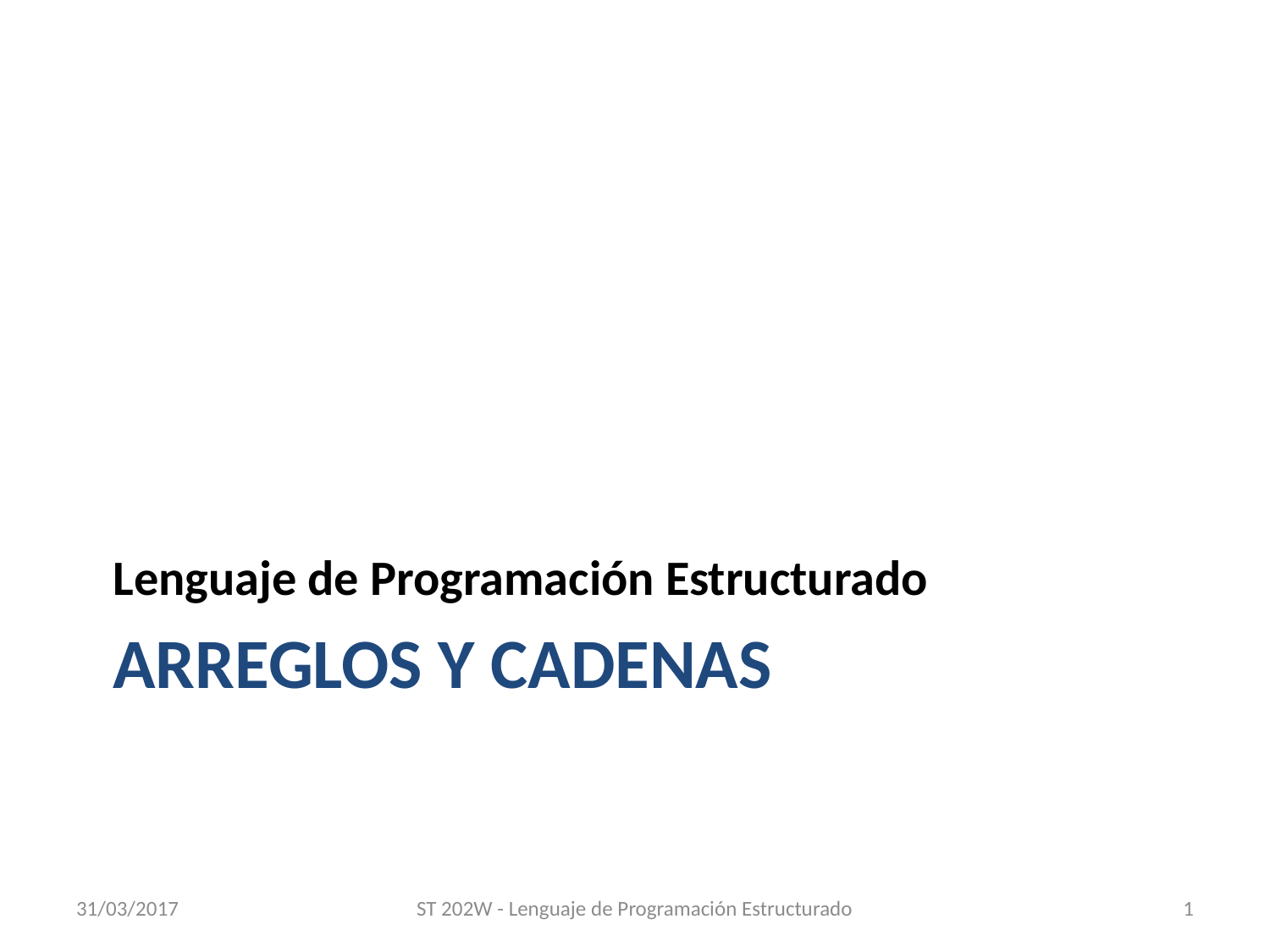

Lenguaje de Programación Estructurado
# ARREGLOS Y CADENAS
31/03/2017
ST 202W - Lenguaje de Programación Estructurado
1